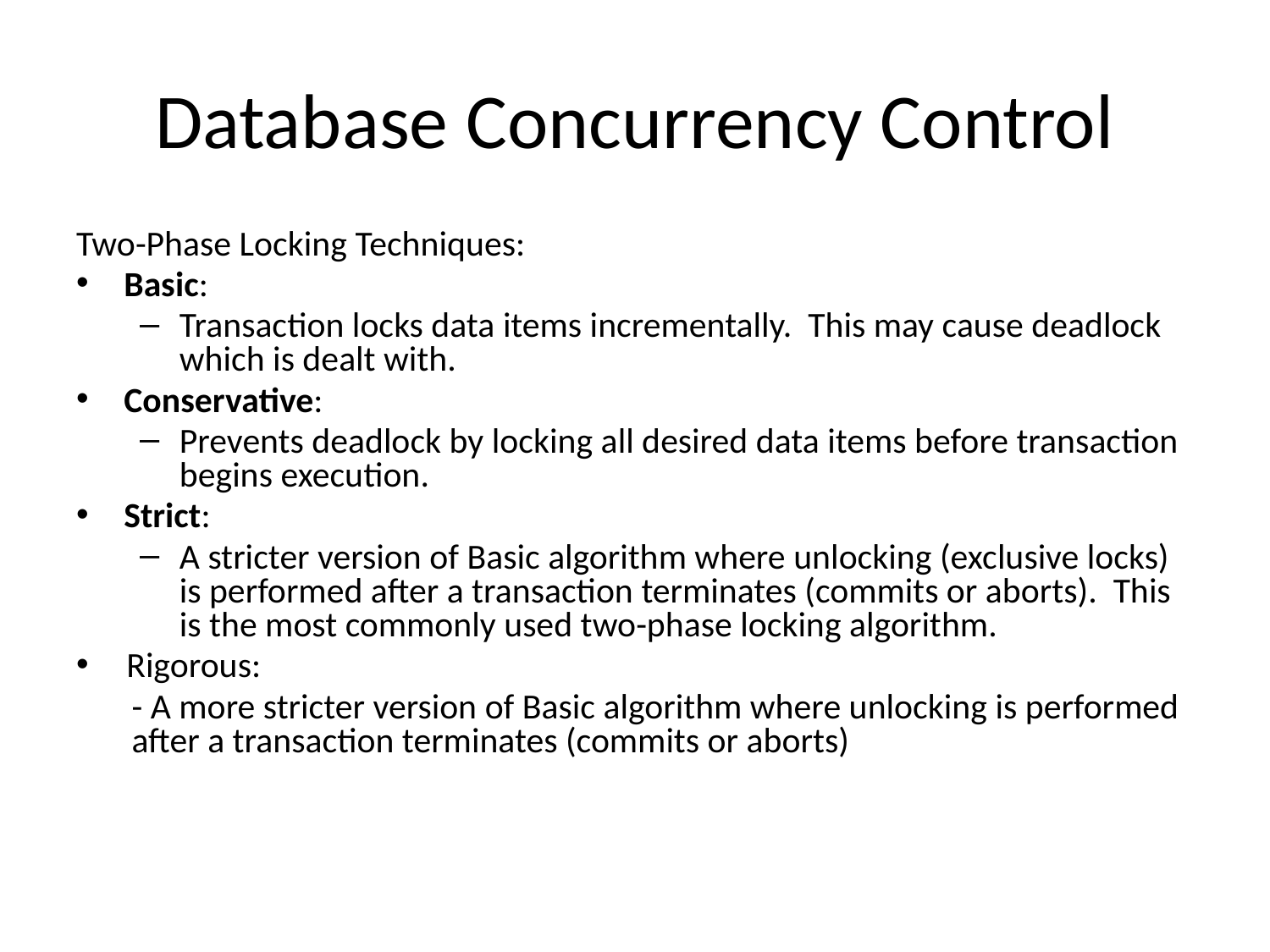

# Database Concurrency Control

Two-Phase Locking Techniques:
Basic:
Transaction locks data items incrementally.  This may cause deadlock which is dealt with.
Conservative:
Prevents deadlock by locking all desired data items before transaction begins execution.
Strict:
A stricter version of Basic algorithm where unlocking (exclusive locks) is performed after a transaction terminates (commits or aborts).  This is the most commonly used two-phase locking algorithm.
Rigorous:
- A more stricter version of Basic algorithm where unlocking is performed after a transaction terminates (commits or aborts)